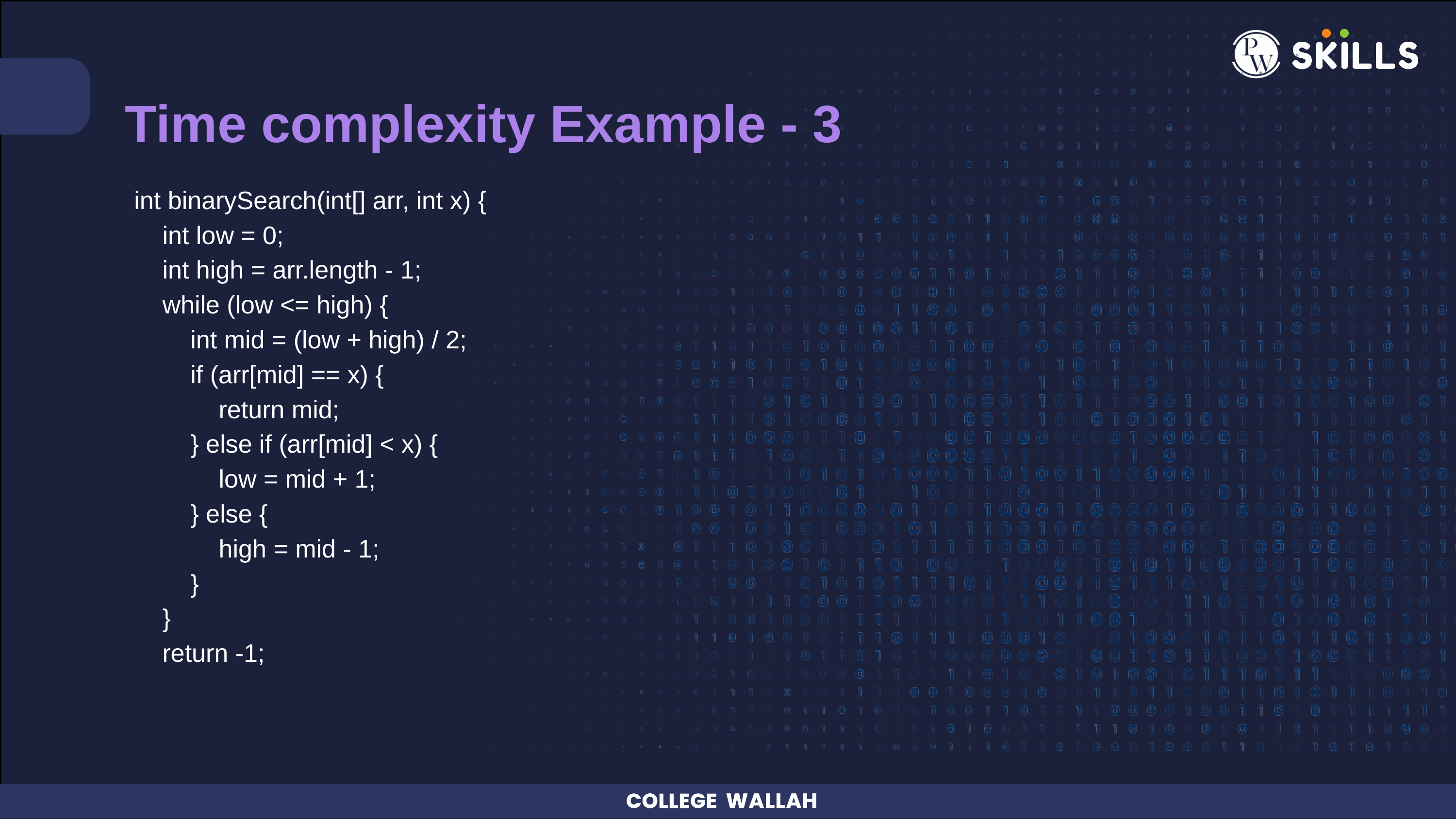

Time complexity Example - 3
int binarySearch(int[] arr, int x) {
    int low = 0;
    int high = arr.length - 1;
    while (low <= high) {
        int mid = (low + high) / 2;
        if (arr[mid] == x) {
            return mid;
        } else if (arr[mid] < x) {
            low = mid + 1;
        } else {
            high = mid - 1;
        }
    }
    return -1;